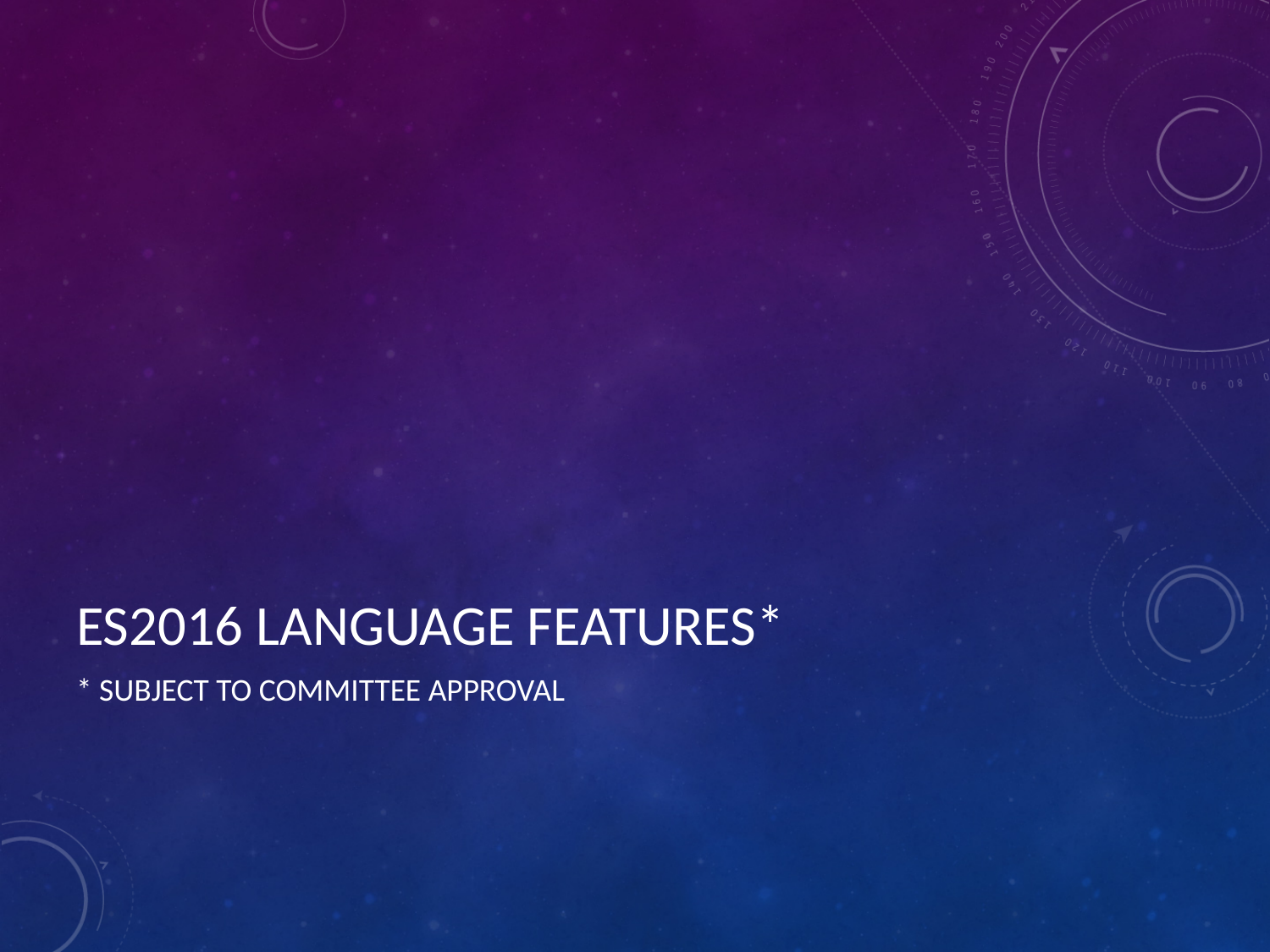

# ES2016 Language Features*
* Subject to Committee Approval